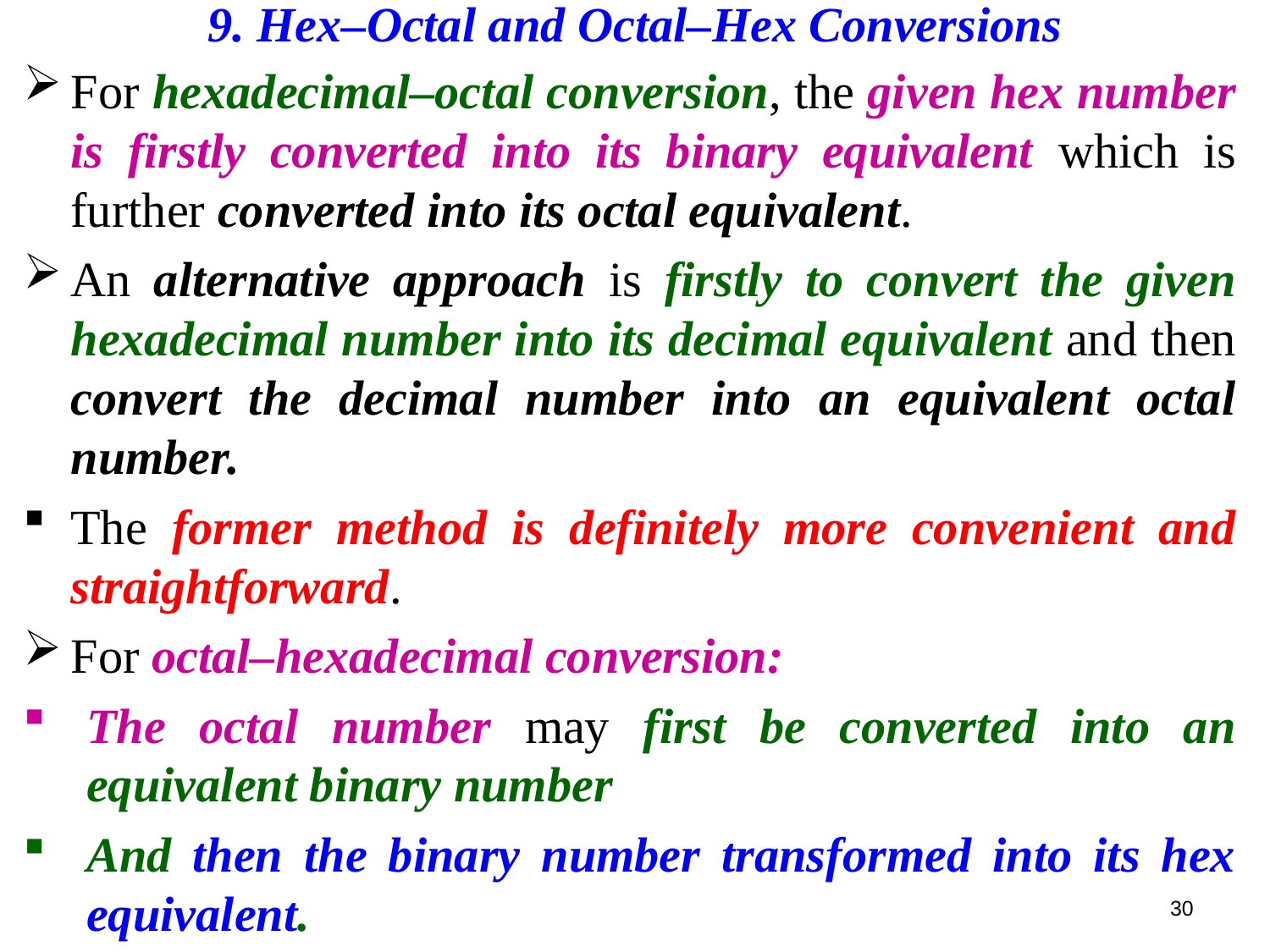

9. Hex–Octal and Octal–Hex Conversions
For hexadecimal–octal conversion, the given hex number is firstly converted into its binary equivalent which is further converted into its octal equivalent.
An alternative approach is firstly to convert the given hexadecimal number into its decimal equivalent and then convert the decimal number into an equivalent octal number.
The former method is definitely more convenient and straightforward.
For octal–hexadecimal conversion:
The octal number may first be converted into an equivalent binary number
And then the binary number transformed into its hex equivalent.

30